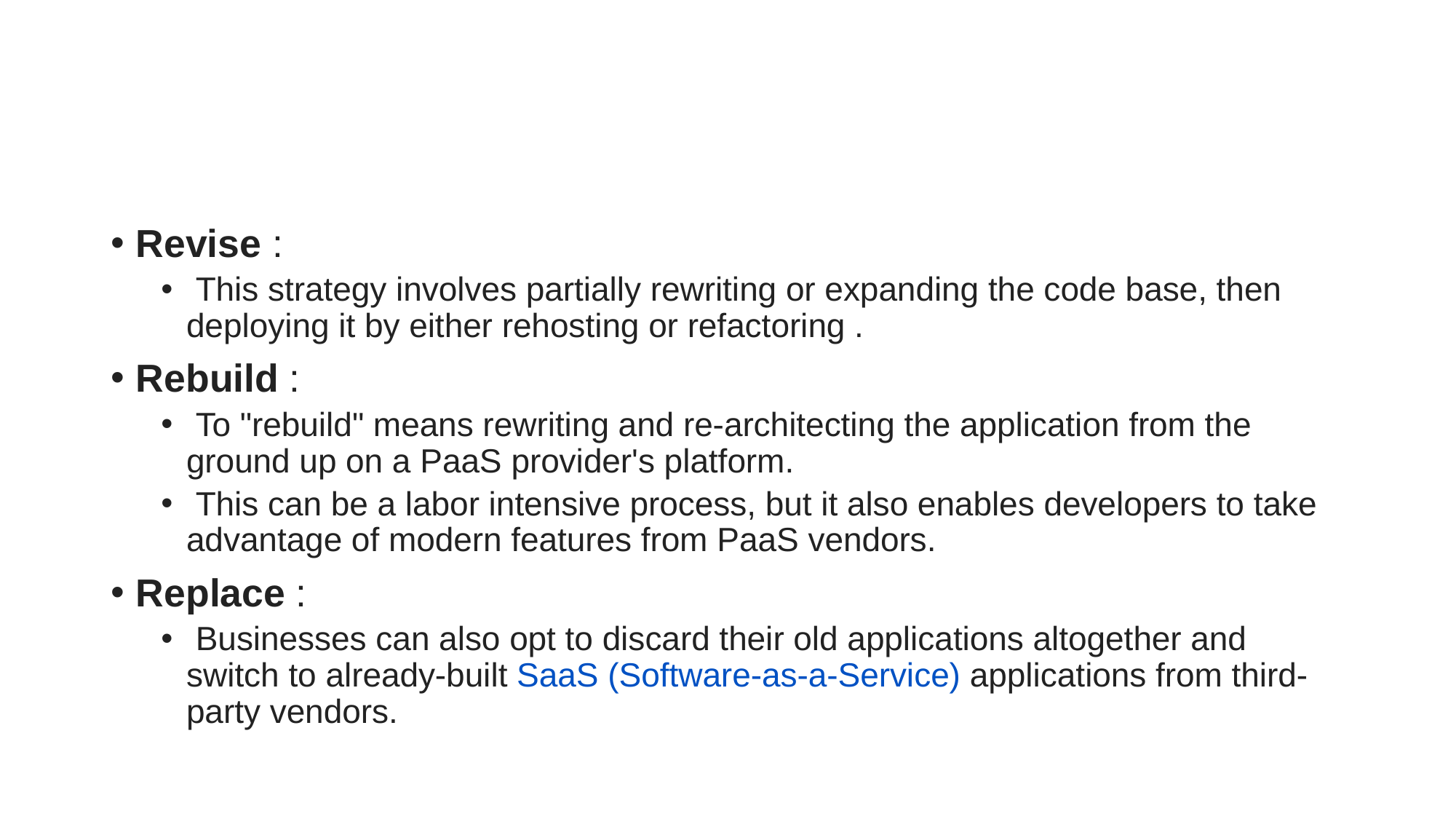

#
Revise :
 This strategy involves partially rewriting or expanding the code base, then deploying it by either rehosting or refactoring .
Rebuild :
 To "rebuild" means rewriting and re-architecting the application from the ground up on a PaaS provider's platform.
 This can be a labor intensive process, but it also enables developers to take advantage of modern features from PaaS vendors.
Replace :
 Businesses can also opt to discard their old applications altogether and switch to already-built SaaS (Software-as-a-Service) applications from third-party vendors.